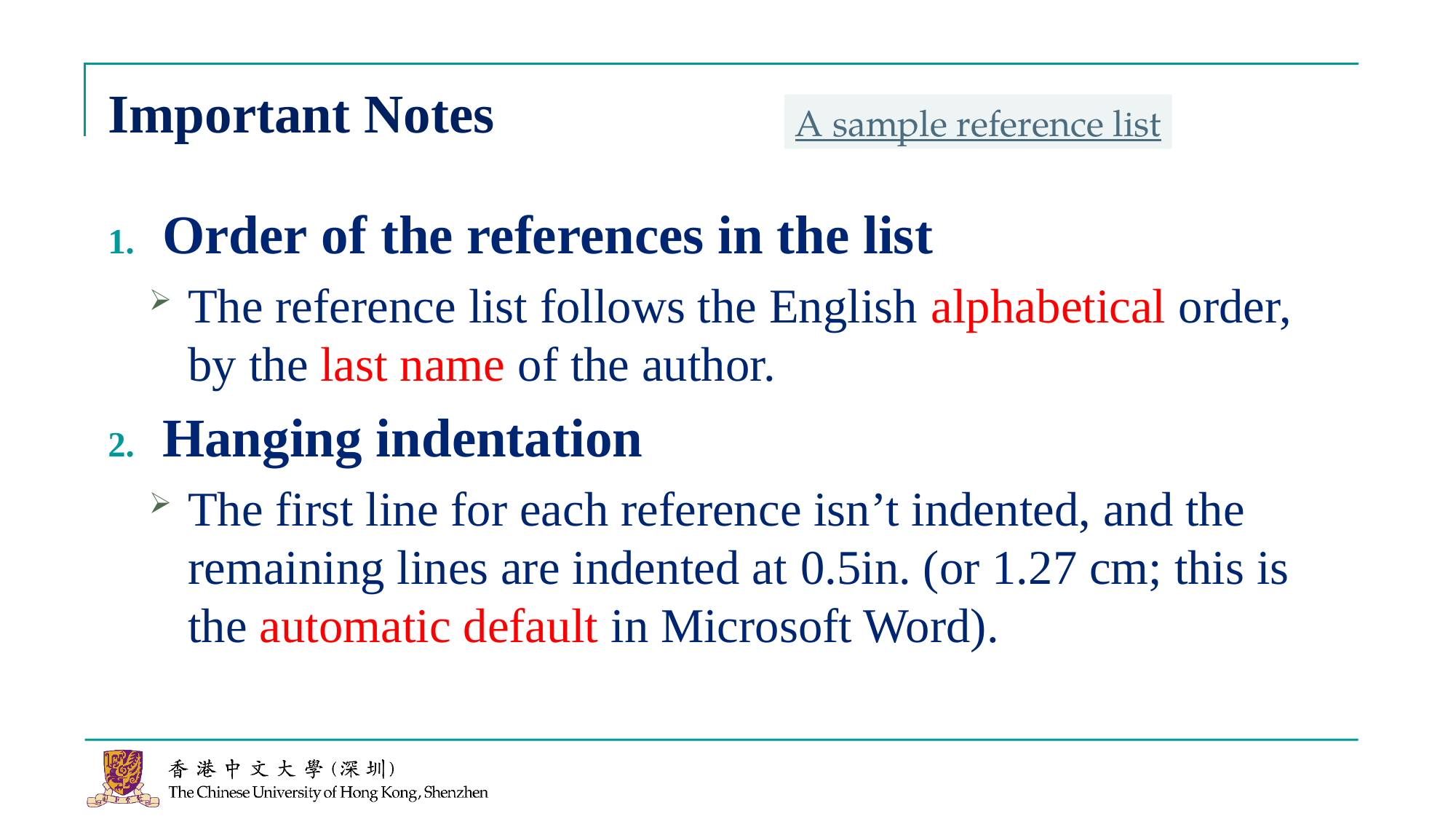

# Important Notes
A sample reference list
Order of the references in the list
The reference list follows the English alphabetical order, by the last name of the author.
Hanging indentation
The first line for each reference isn’t indented, and the remaining lines are indented at 0.5in. (or 1.27 cm; this is the automatic default in Microsoft Word).